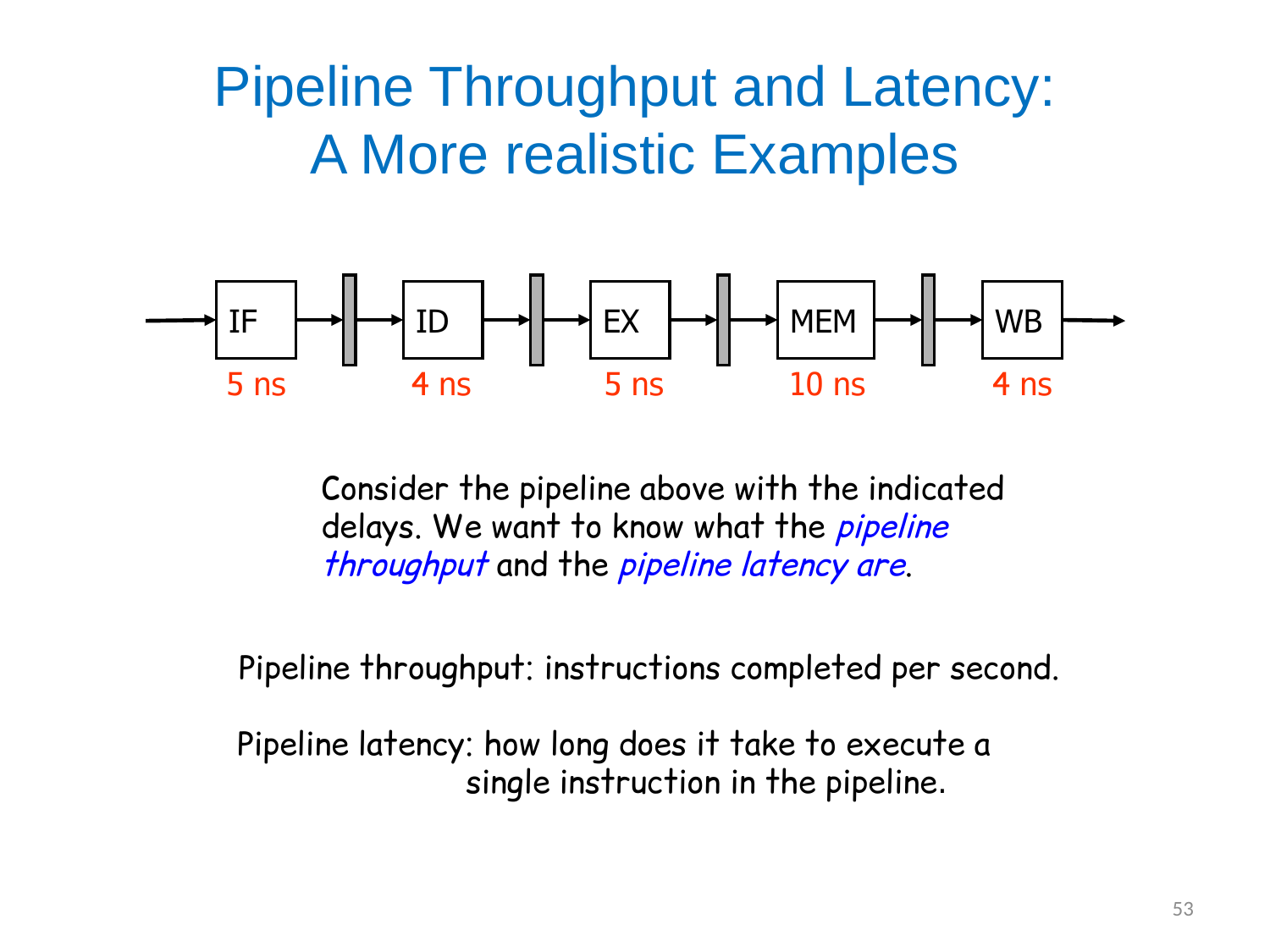

# Pipeline Throughput and Latency: A More realistic Examples

IF
ID
EX
MEM
WB
5 ns
4 ns
5 ns
10 ns
4 ns
Consider the pipeline above with the indicated
delays. We want to know what the pipeline
throughput and the pipeline latency are.
Pipeline throughput: instructions completed per second.
Pipeline latency: how long does it take to execute a
                        single instruction in the pipeline.
53